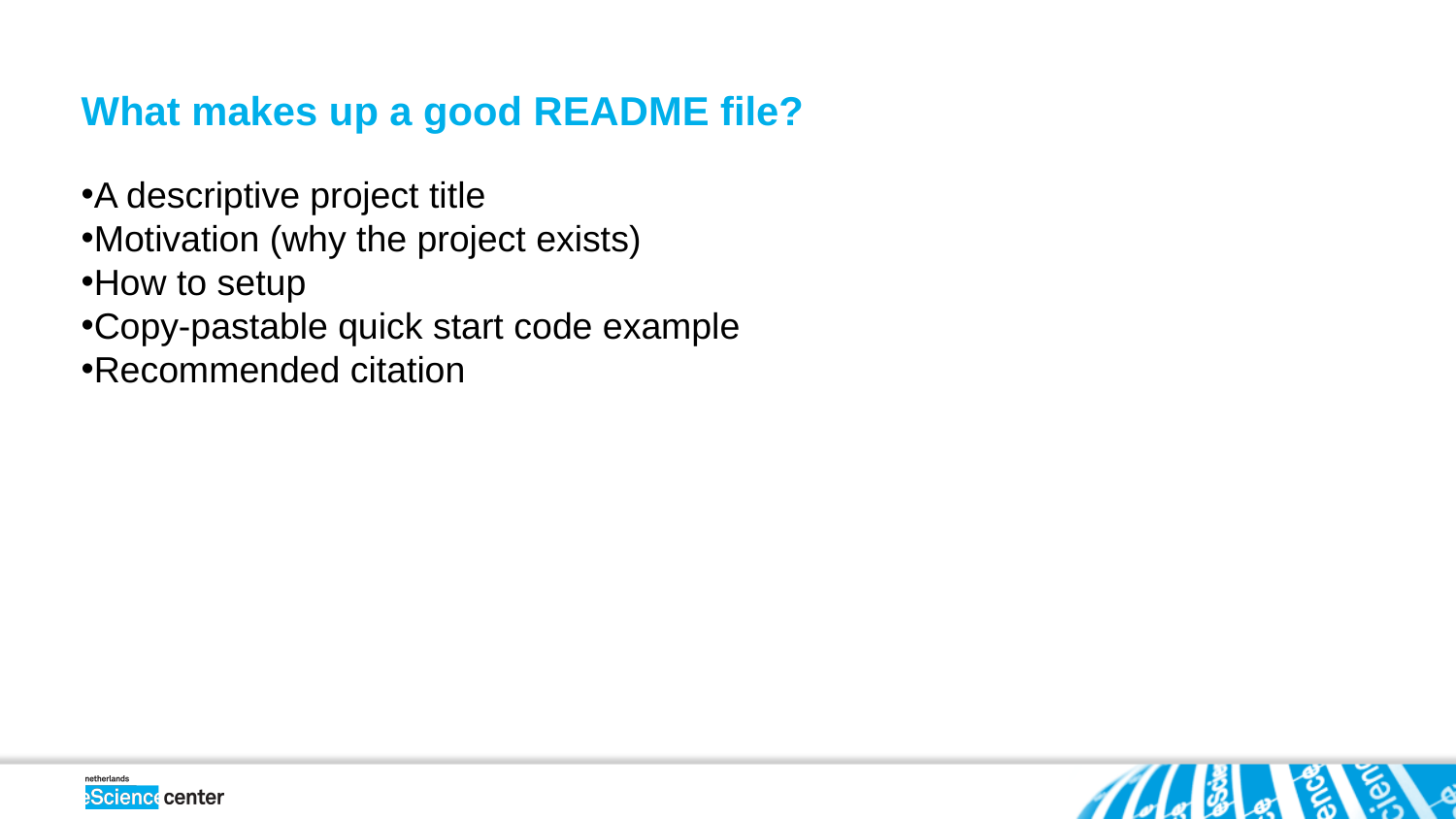

What makes up a good README file?
A descriptive project title
Motivation (why the project exists)
How to setup
Copy-pastable quick start code example
Recommended citation